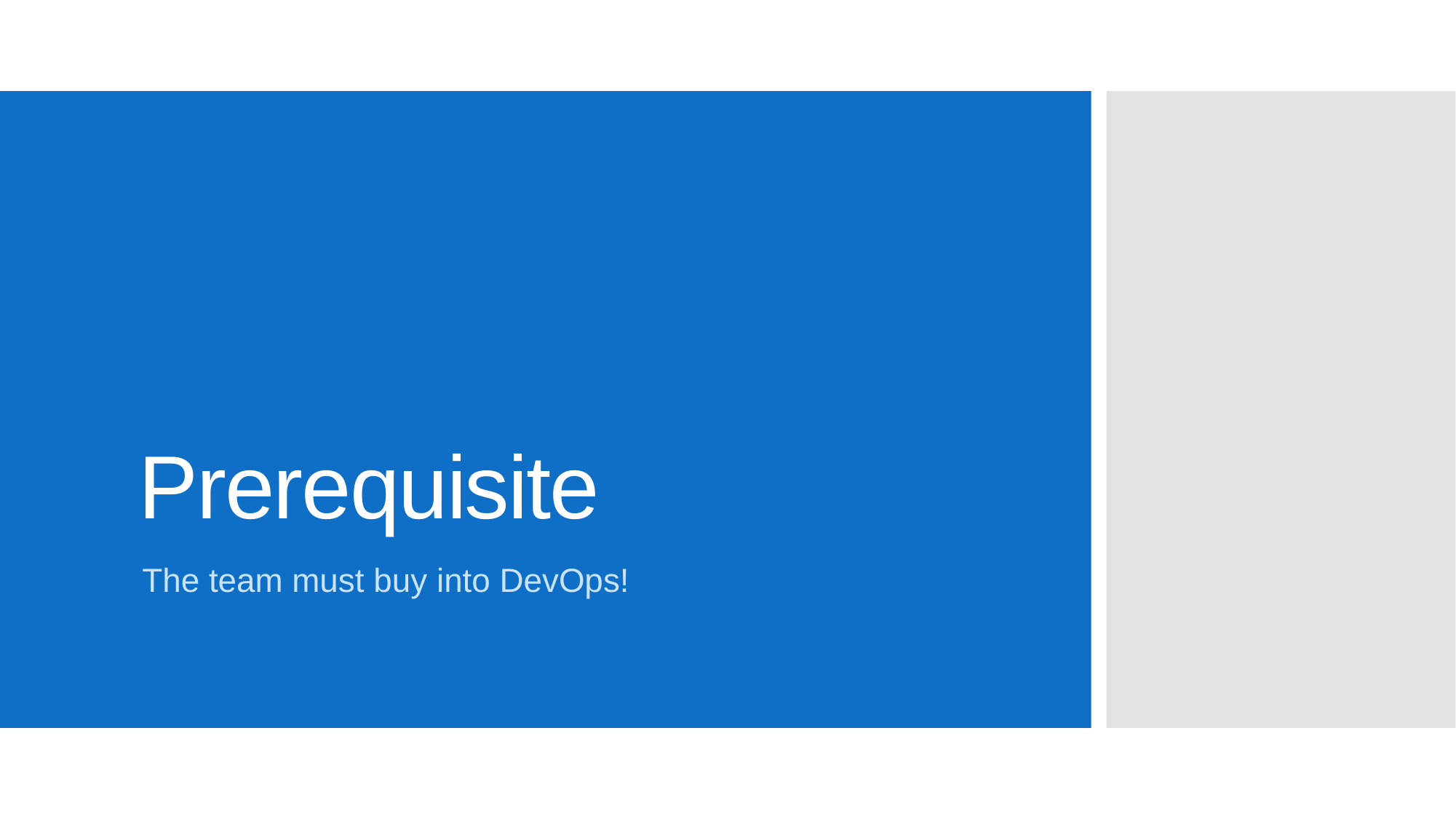

# Prerequisite
The team must buy into DevOps!